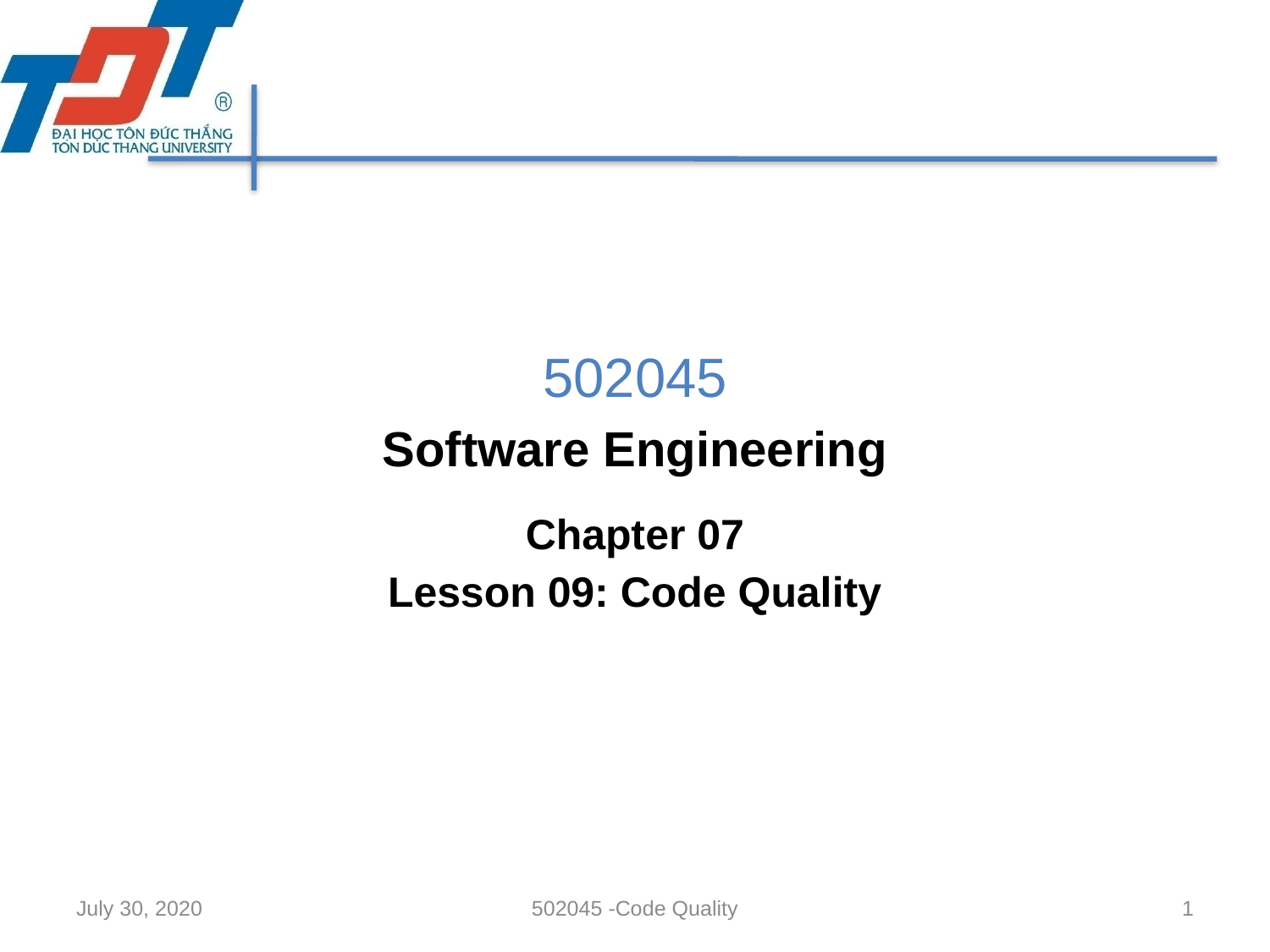

502045
Software Engineering
Chapter 07
Lesson 09: Code Quality
July 30, 2020
502045 -Code Quality
1